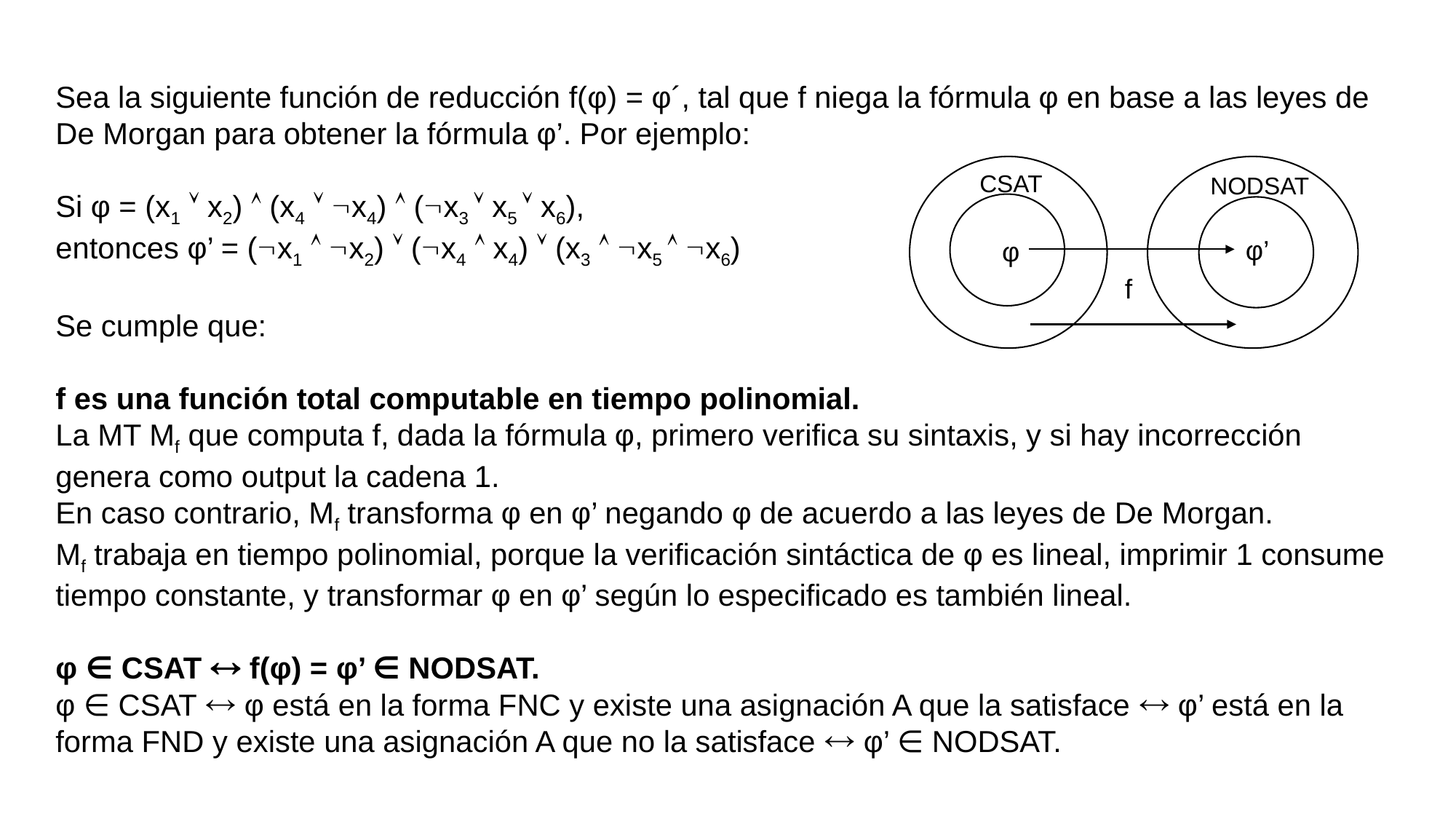

Sea la siguiente función de reducción f(φ) = φ´, tal que f niega la fórmula φ en base a las leyes de De Morgan para obtener la fórmula φ’. Por ejemplo:

Si φ = (x1 ∨ x2) ∧ (x4 ∨ ¬x4) ∧ (¬x3 ∨ x5 ∨ x6),
entonces φ’ = (¬x1 ∧ ¬x2) ∨ (¬x4 ∧ x4) ∨ (x3 ∧ ¬x5 ∧ ¬x6)

Se cumple que:

f es una función total computable en tiempo polinomial.
La MT Mf que computa f, dada la fórmula φ, primero verifica su sintaxis, y si hay incorrección genera como output la cadena 1.
En caso contrario, Mf transforma φ en φ’ negando φ de acuerdo a las leyes de De Morgan.
Mf trabaja en tiempo polinomial, porque la verificación sintáctica de φ es lineal, imprimir 1 consume tiempo constante, y transformar φ en φ’ según lo especificado es también lineal.

φ ∈ CSAT ↔ f(φ) = φ’ ∈ NODSAT.
φ ∈ CSAT ↔ φ está en la forma FNC y existe una asignación A que la satisface ↔ φ’ está en la forma FND y existe una asignación A que no la satisface ↔ φ’ ∈ NODSAT.

CSAT
NODSAT

φ’
φ
f